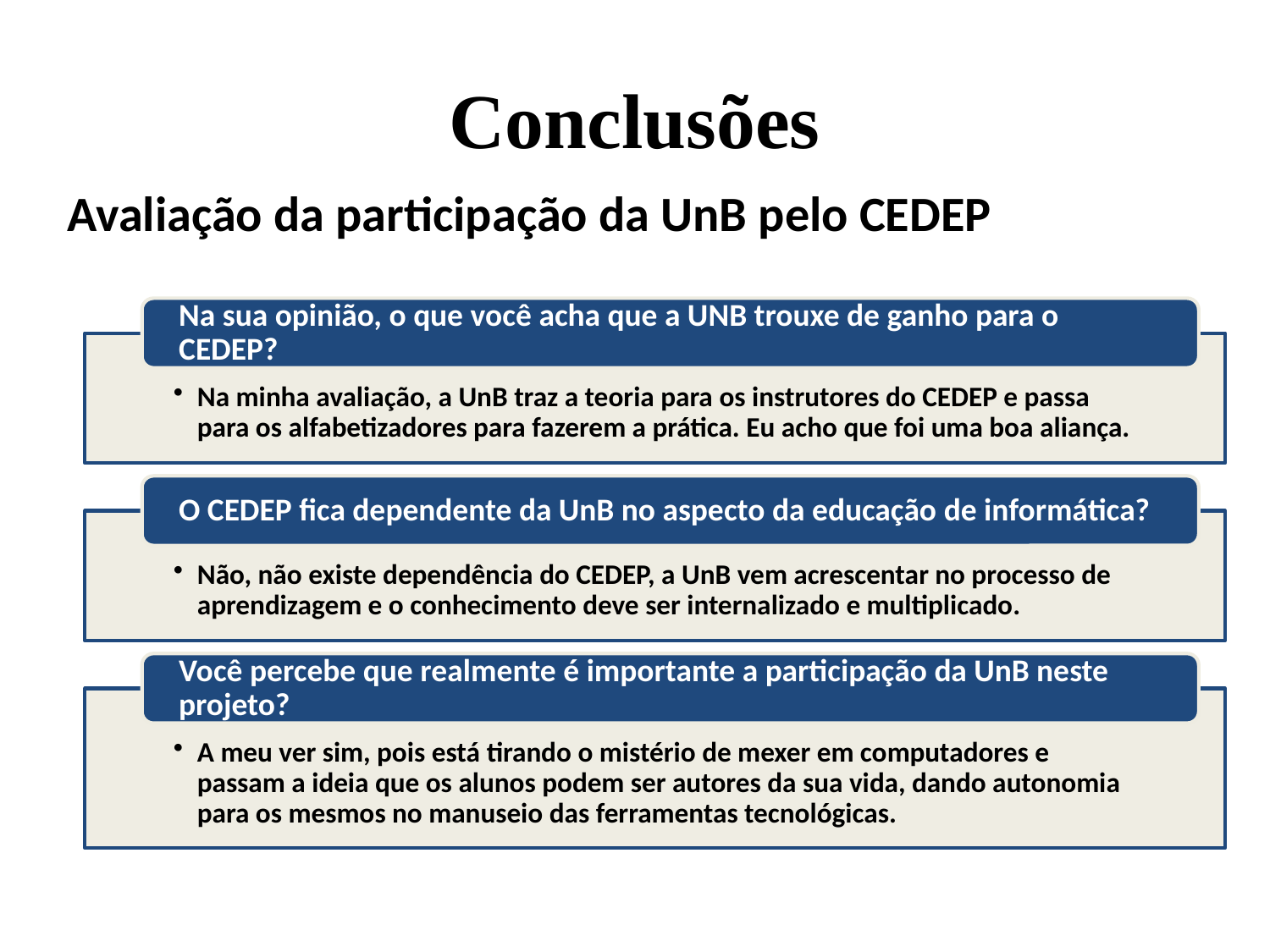

# Conclusões
Avaliação da participação da UnB pelo CEDEP
Na minha avaliação, a UnB traz a teoria para os instrutores do CEDEP e passa para os alfabetizadores para fazerem a prática. Eu acho que foi uma boa aliança.
Na sua opinião, o que você acha que a UNB trouxe de ganho para o CEDEP?
Não, não existe dependência do CEDEP, a UnB vem acrescentar no processo de aprendizagem e o conhecimento deve ser internalizado e multiplicado.
O CEDEP fica dependente da UnB no aspecto da educação de informática?
A meu ver sim, pois está tirando o mistério de mexer em computadores e passam a ideia que os alunos podem ser autores da sua vida, dando autonomia para os mesmos no manuseio das ferramentas tecnológicas.
Você percebe que realmente é importante a participação da UnB neste projeto?